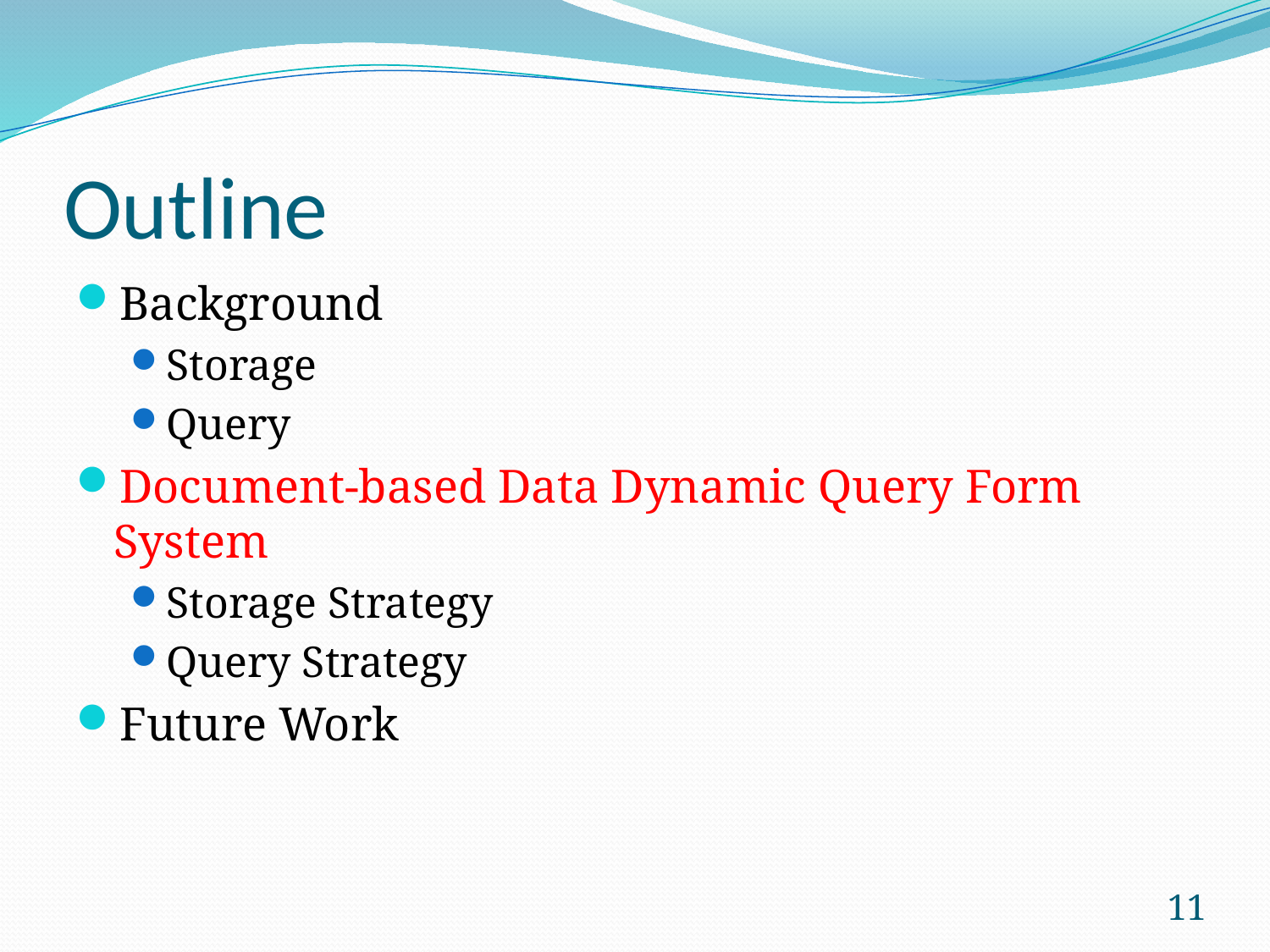

# Outline
Background
Storage
Query
Document-based Data Dynamic Query Form System
Storage Strategy
Query Strategy
Future Work
11